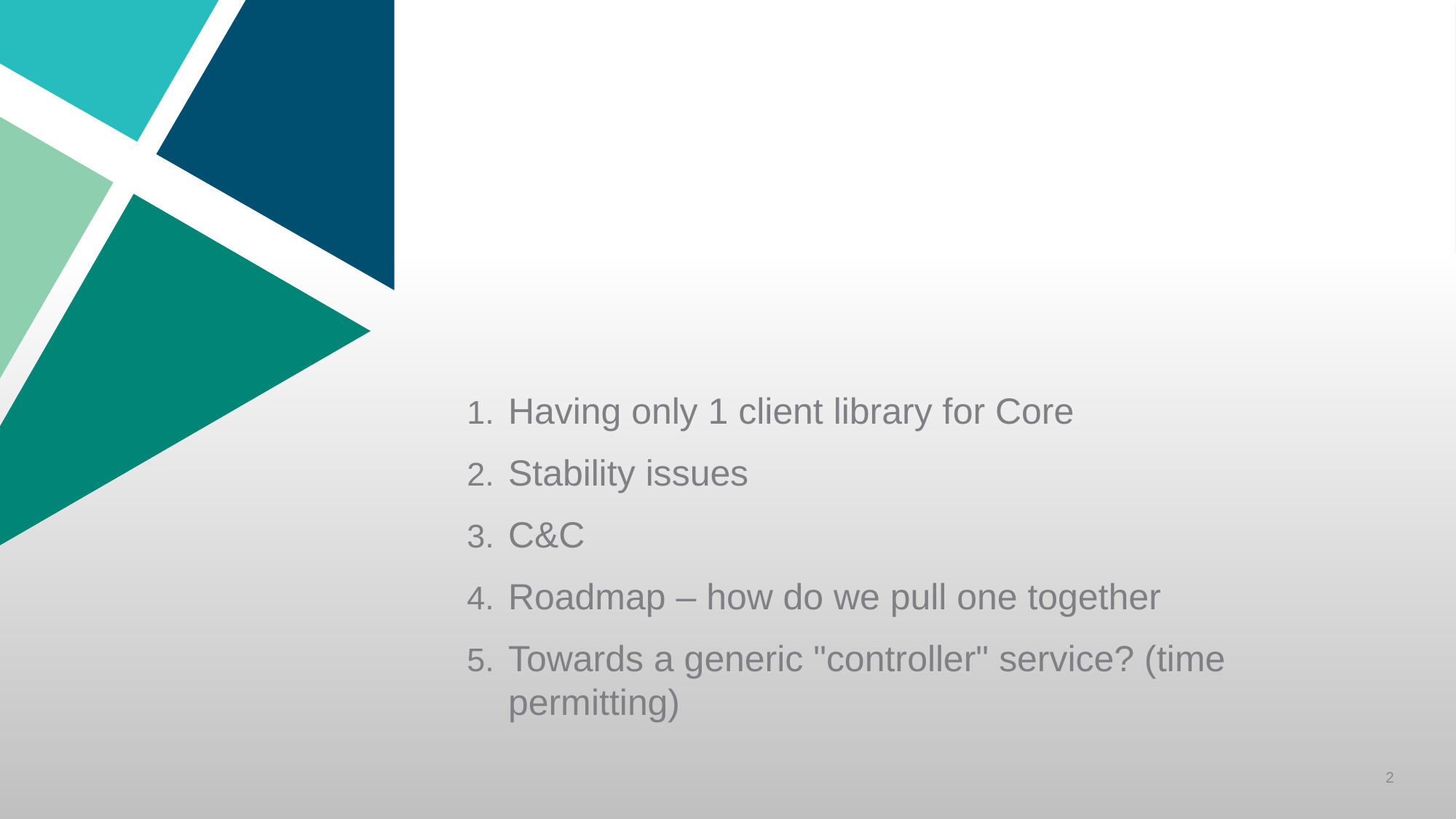

#
Having only 1 client library for Core
Stability issues
C&C
Roadmap – how do we pull one together
Towards a generic "controller" service? (time permitting)